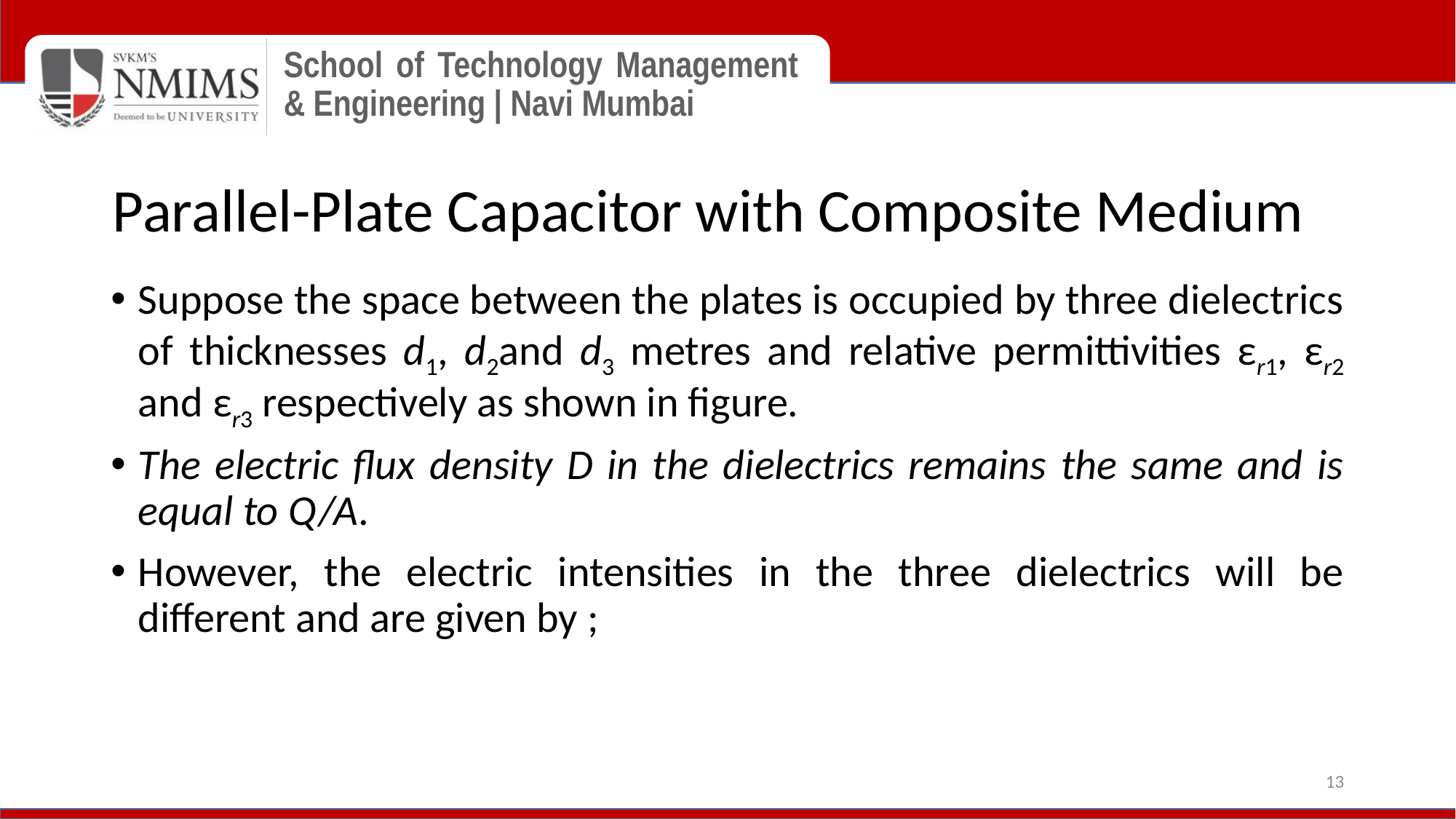

# Parallel-Plate Capacitor with Composite Medium
Suppose the space between the plates is occupied by three dielectrics of thicknesses d1, d2and d3 metres and relative permittivities εr1, εr2 and εr3 respectively as shown in figure.
The electric flux density D in the dielectrics remains the same and is equal to Q/A.
However, the electric intensities in the three dielectrics will be different and are given by ;
13